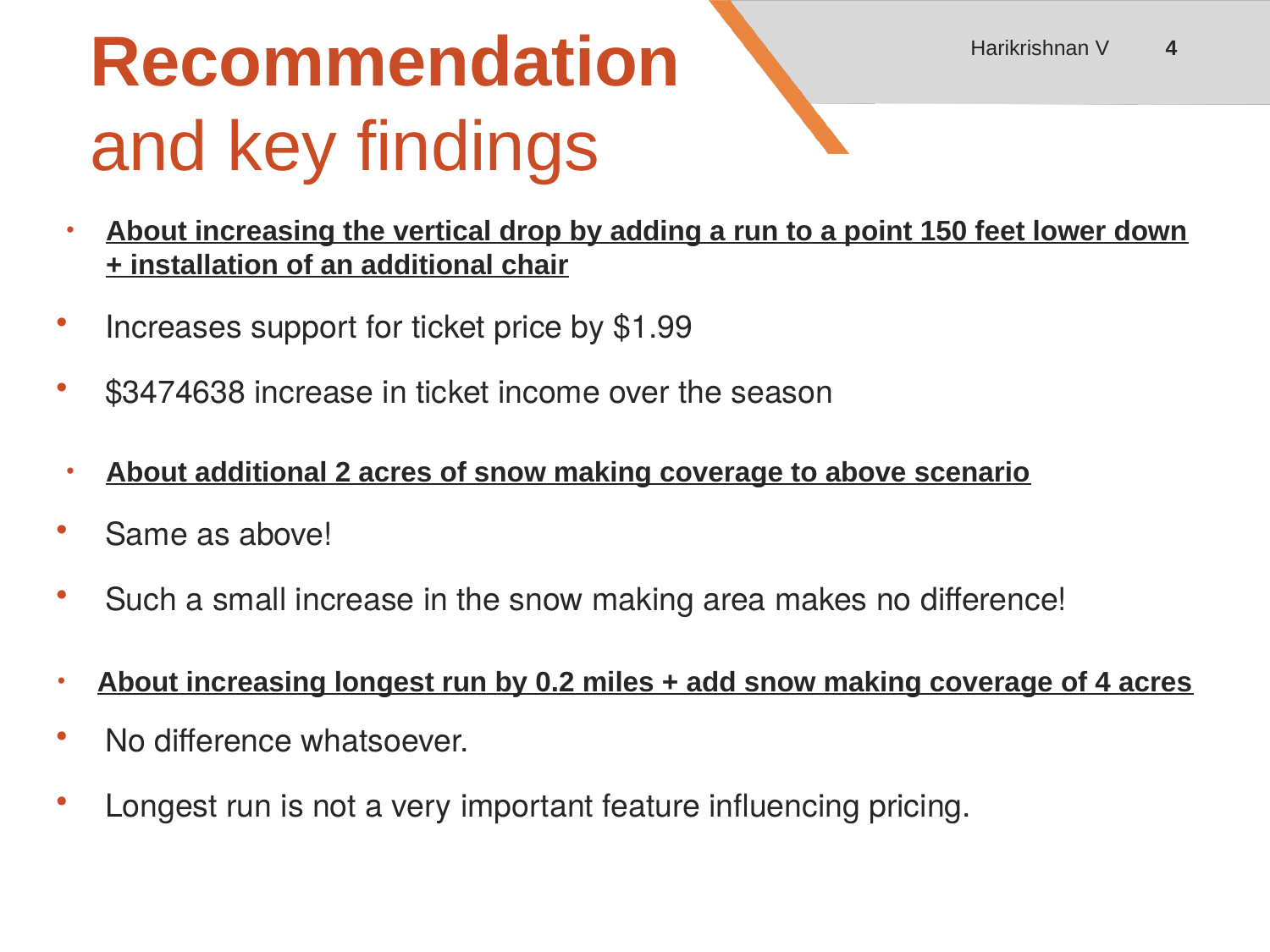

4
Harikrishnan V
# Recommendation and key findings
About increasing the vertical drop by adding a run to a point 150 feet lower down + installation of an additional chair
Increases support for ticket price by $1.99
$3474638 increase in ticket income over the season

About additional 2 acres of snow making coverage to above scenario
Same as above!
Such a small increase in the snow making area makes no difference!

About increasing longest run by 0.2 miles + add snow making coverage of 4 acres
No difference whatsoever.
Longest run is not a very important feature influencing pricing.